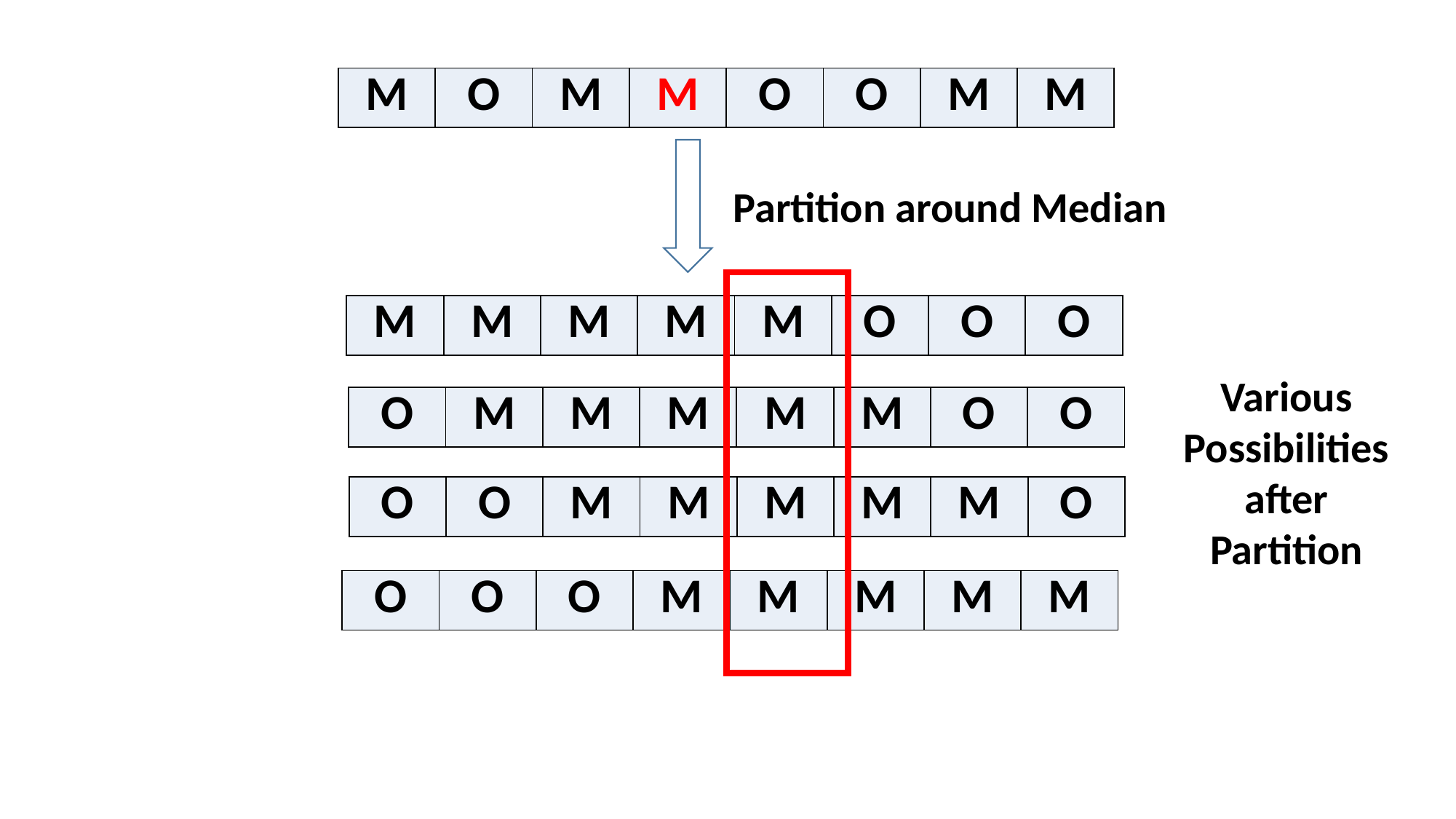

| M | O | M | M | O | O | M | M |
| --- | --- | --- | --- | --- | --- | --- | --- |

Partition around Median

| M | M | M | M | M | O | O | O |
| --- | --- | --- | --- | --- | --- | --- | --- |
Various Possibilities after Partition
| O | M | M | M | M | M | O | O |
| --- | --- | --- | --- | --- | --- | --- | --- |
| O | O | M | M | M | M | M | O |
| --- | --- | --- | --- | --- | --- | --- | --- |
| O | O | O | M | M | M | M | M |
| --- | --- | --- | --- | --- | --- | --- | --- |